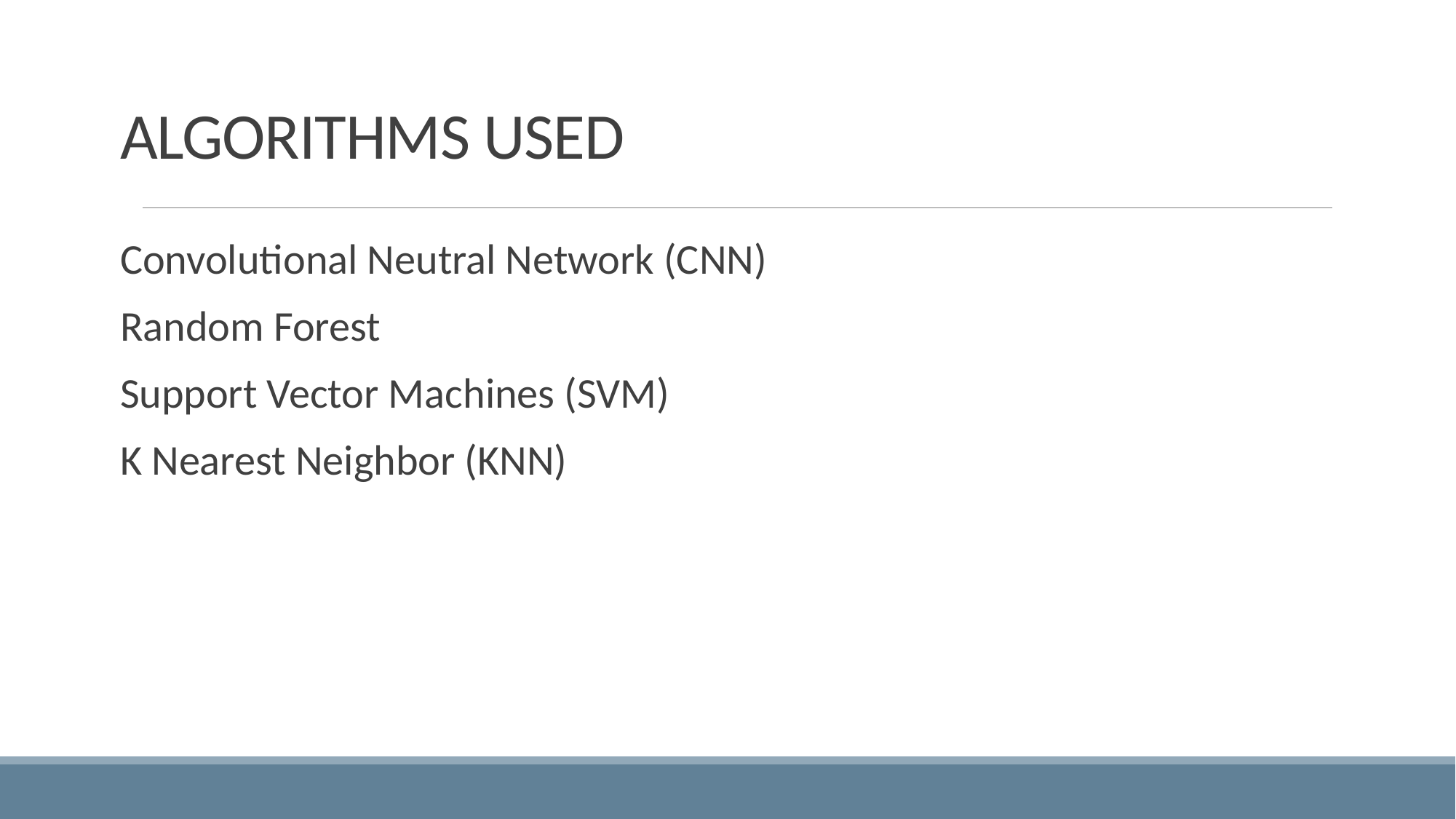

# ALGORITHMS USED
Convolutional Neutral Network (CNN)
Random Forest
Support Vector Machines (SVM)
K Nearest Neighbor (KNN)